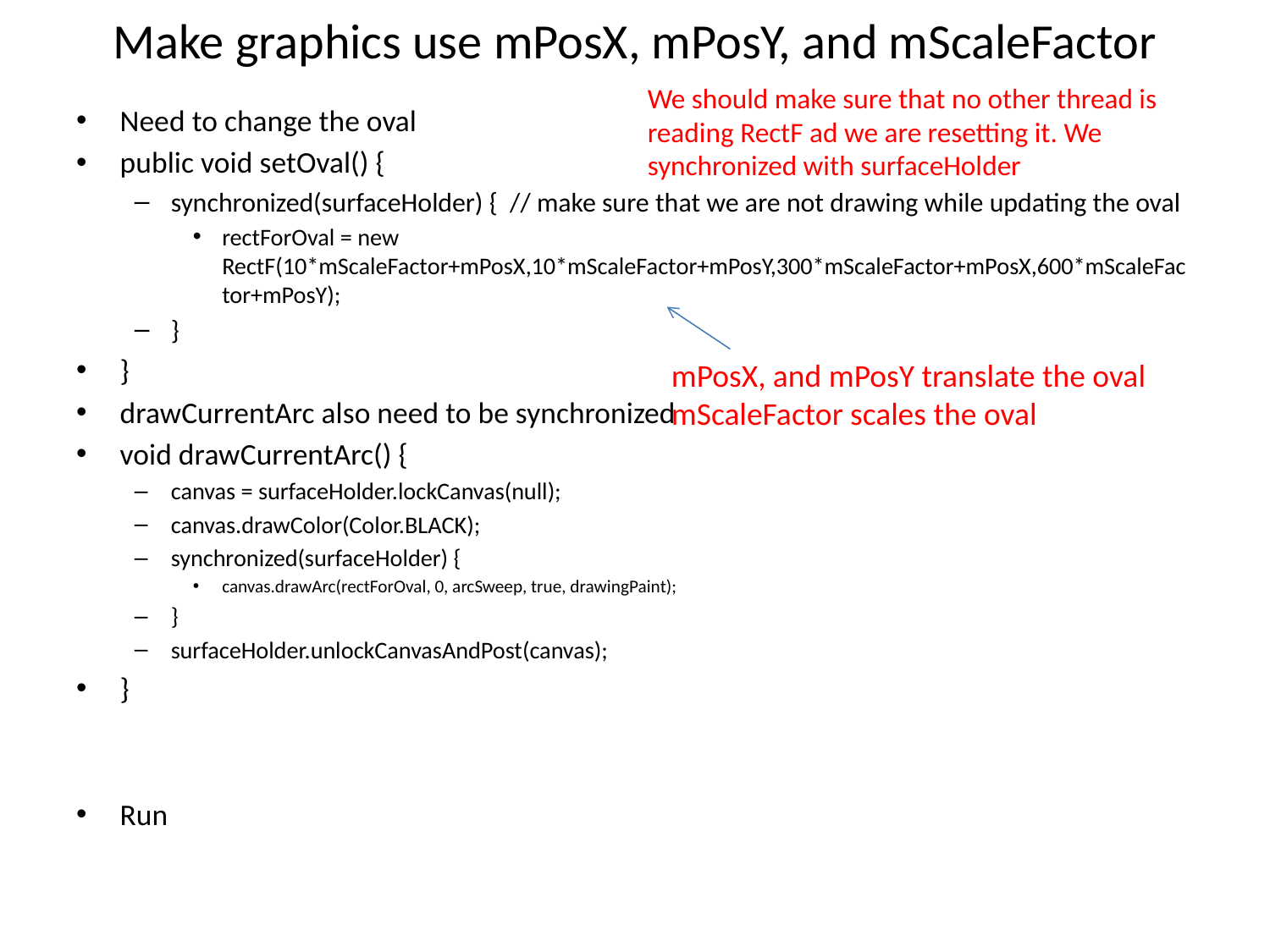

# Make graphics use mPosX, mPosY, and mScaleFactor
We should make sure that no other thread is reading RectF ad we are resetting it. We synchronized with surfaceHolder
Need to change the oval
public void setOval() {
synchronized(surfaceHolder) {  // make sure that we are not drawing while updating the oval
rectForOval = new RectF(10*mScaleFactor+mPosX,10*mScaleFactor+mPosY,300*mScaleFactor+mPosX,600*mScaleFactor+mPosY);
}
}
drawCurrentArc also need to be synchronized
void drawCurrentArc() {
canvas = surfaceHolder.lockCanvas(null);
canvas.drawColor(Color.BLACK);
synchronized(surfaceHolder) {
canvas.drawArc(rectForOval, 0, arcSweep, true, drawingPaint);
}
surfaceHolder.unlockCanvasAndPost(canvas);
}

Run
mPosX, and mPosY translate the oval
mScaleFactor scales the oval